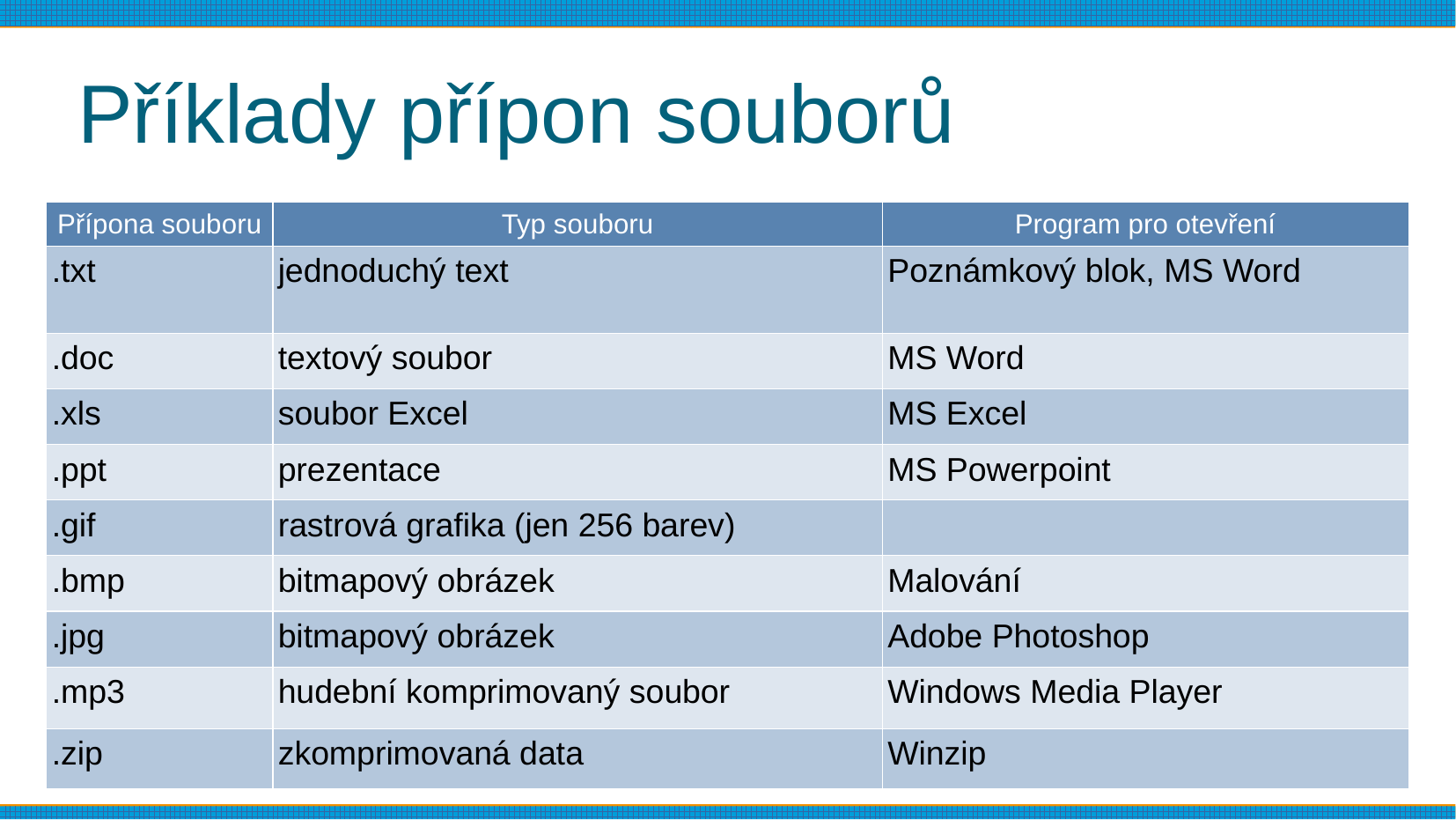

# Příklady přípon souborů
| Přípona souboru | Typ souboru | Program pro otevření |
| --- | --- | --- |
| .txt | jednoduchý text | Poznámkový blok, MS Word |
| .doc | textový soubor | MS Word |
| .xls | soubor Excel | MS Excel |
| .ppt | prezentace | MS Powerpoint |
| .gif | rastrová grafika (jen 256 barev) |  |
| .bmp | bitmapový obrázek | Malování |
| .jpg | bitmapový obrázek | Adobe Photoshop |
| .mp3 | hudební komprimovaný soubor | Windows Media Player |
| .zip | zkomprimovaná data | Winzip |